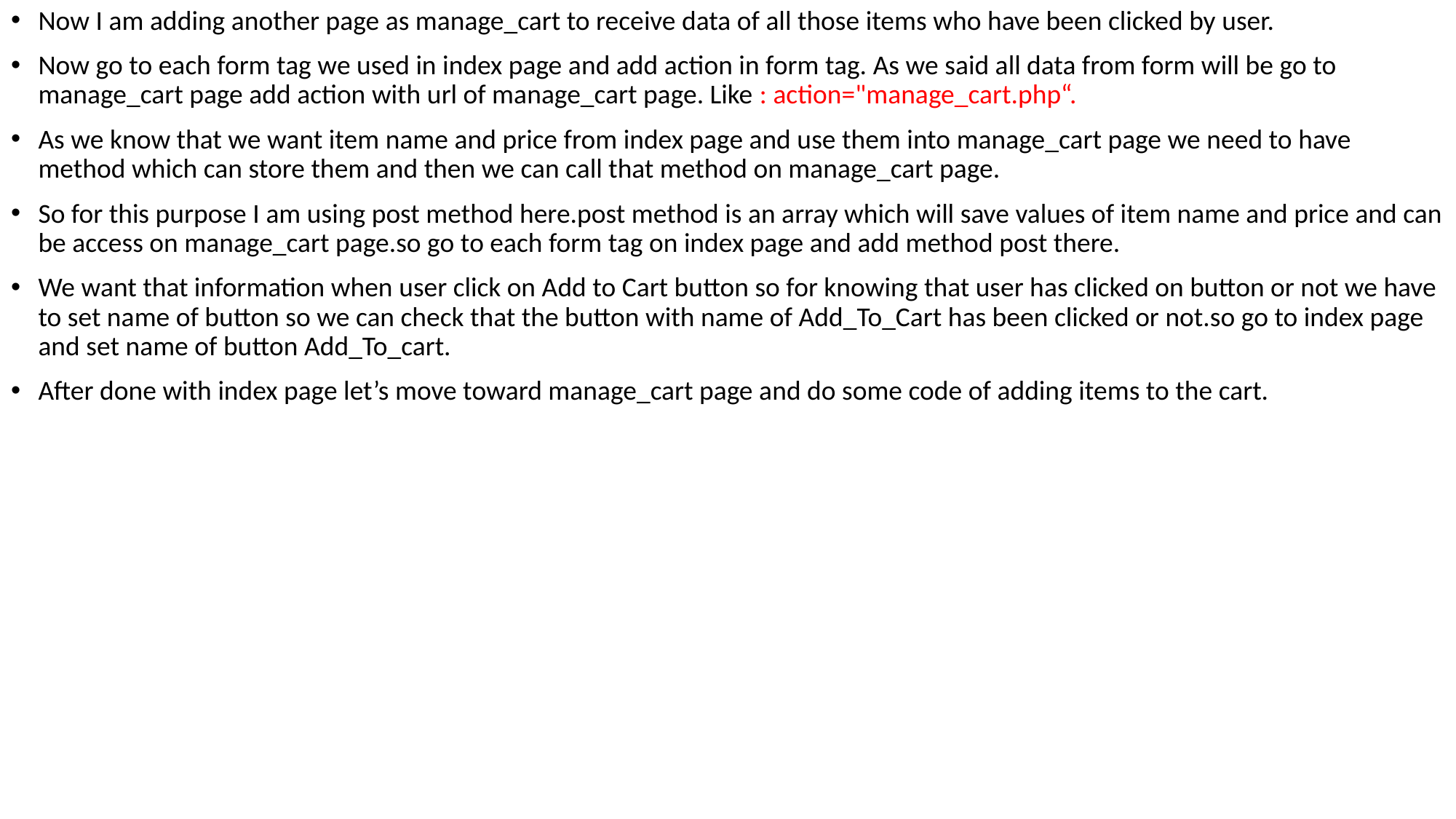

Now I am adding another page as manage_cart to receive data of all those items who have been clicked by user.
Now go to each form tag we used in index page and add action in form tag. As we said all data from form will be go to manage_cart page add action with url of manage_cart page. Like : action="manage_cart.php“.
As we know that we want item name and price from index page and use them into manage_cart page we need to have method which can store them and then we can call that method on manage_cart page.
So for this purpose I am using post method here.post method is an array which will save values of item name and price and can be access on manage_cart page.so go to each form tag on index page and add method post there.
We want that information when user click on Add to Cart button so for knowing that user has clicked on button or not we have to set name of button so we can check that the button with name of Add_To_Cart has been clicked or not.so go to index page and set name of button Add_To_cart.
After done with index page let’s move toward manage_cart page and do some code of adding items to the cart.